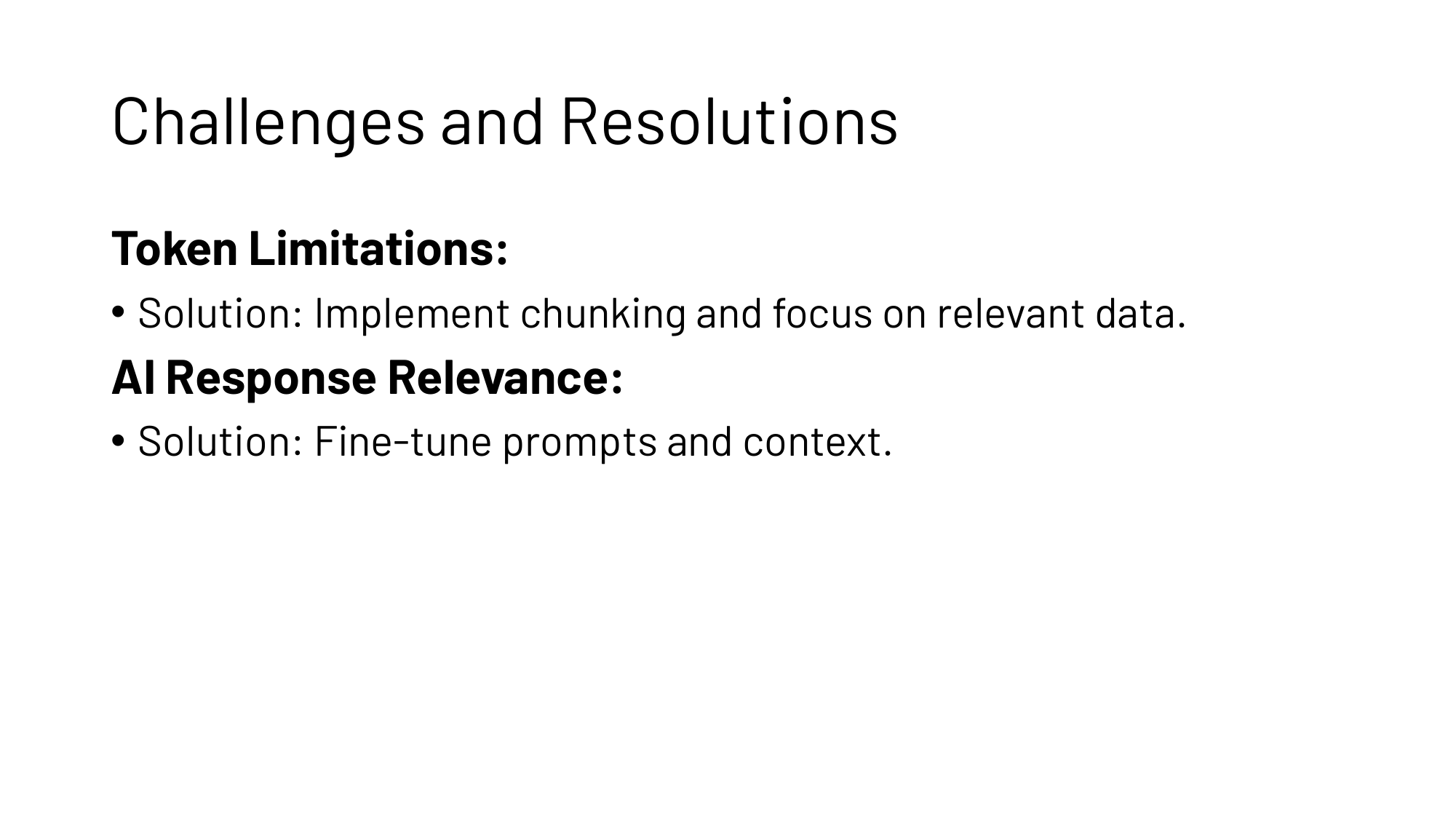

# Challenges and Resolutions
Token Limitations:
Solution: Implement chunking and focus on relevant data.
AI Response Relevance:
Solution: Fine-tune prompts and context.